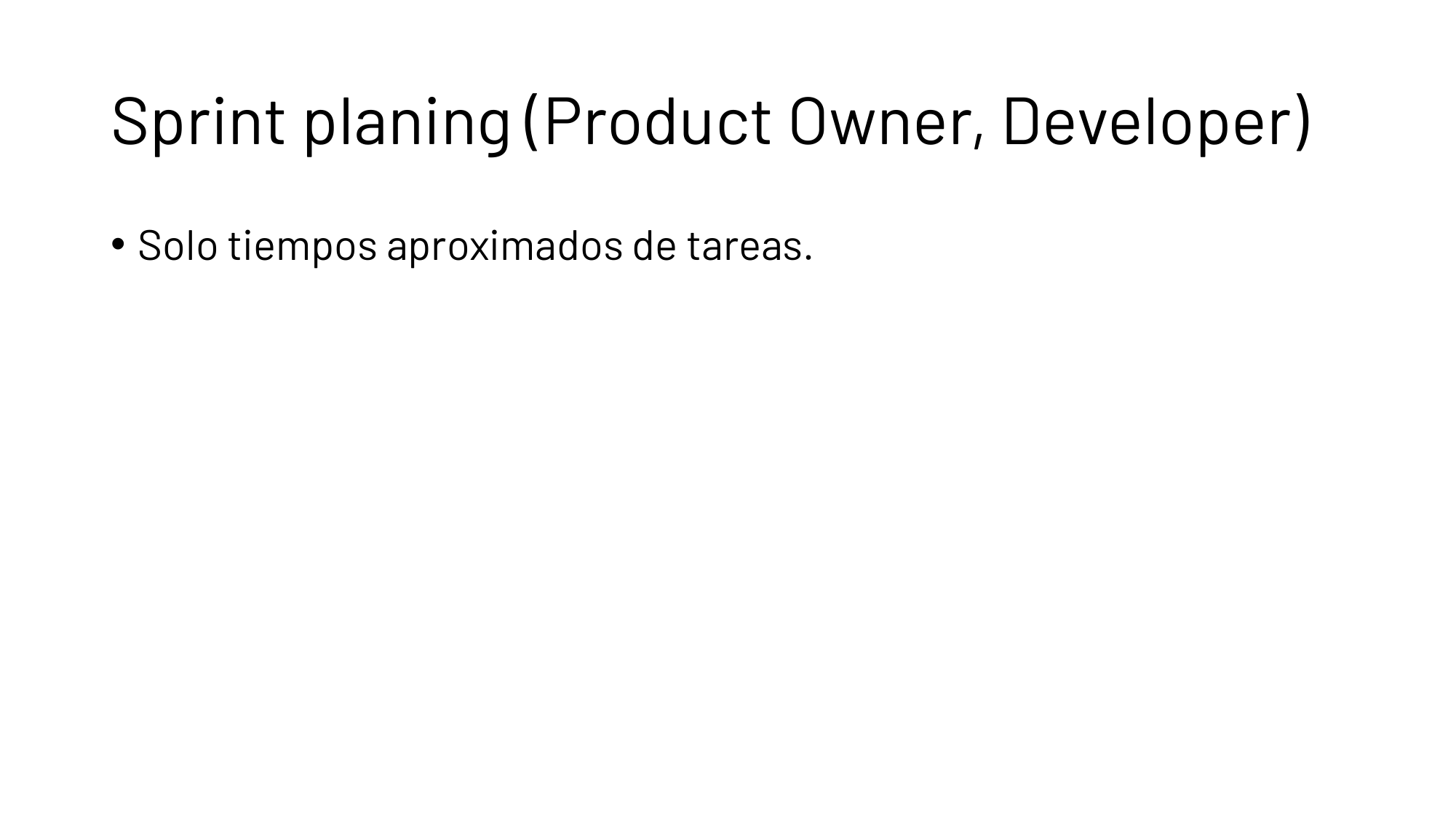

# Sprint planing (Product Owner, Developer)
Solo tiempos aproximados de tareas.